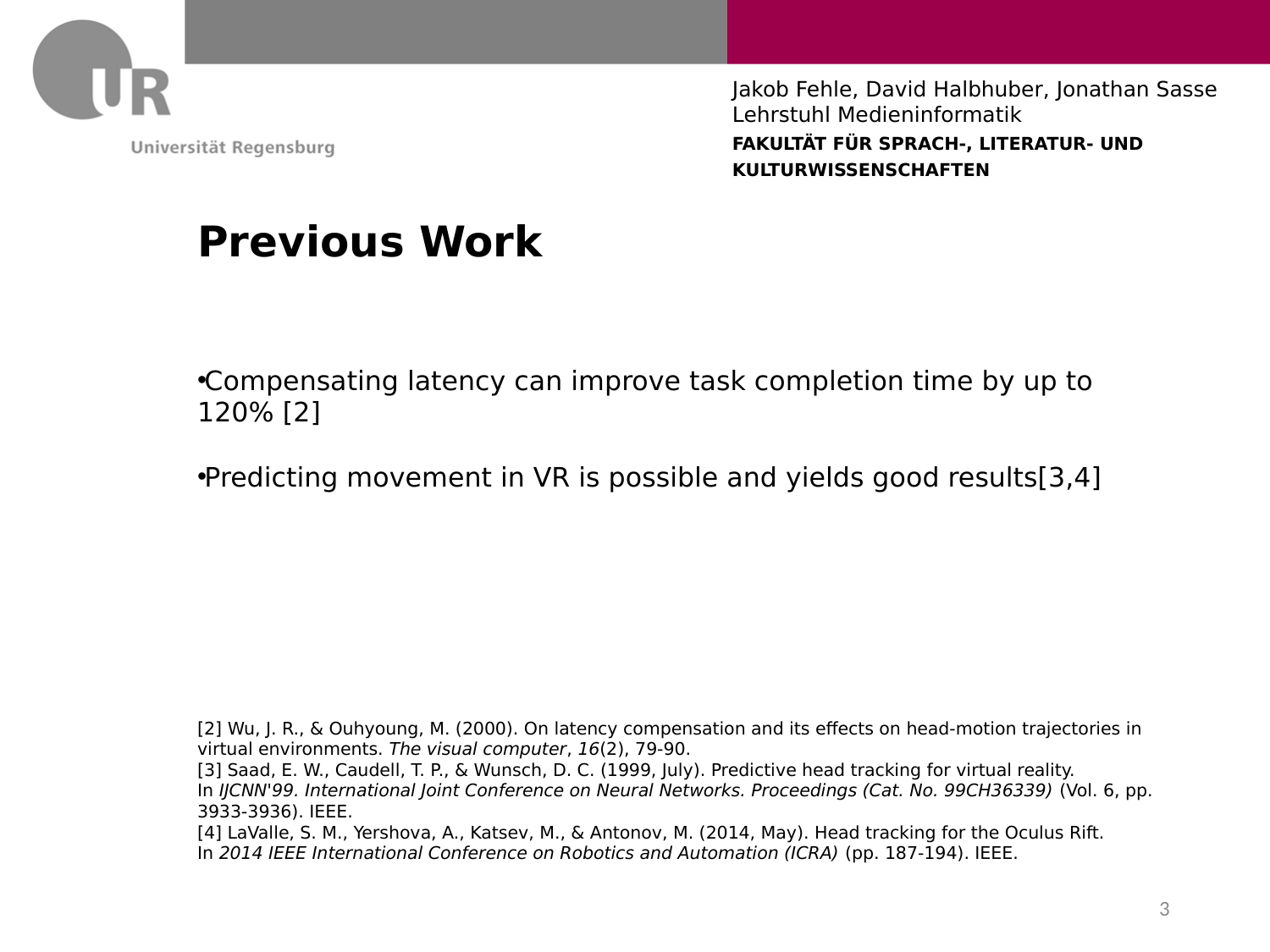

# Previous Work

Compensating latency can improve task completion time by up to 120% [2]

Predicting movement in VR is possible and yields good results[3,4]

[2] Wu, J. R., & Ouhyoung, M. (2000). On latency compensation and its effects on head-motion trajectories in virtual environments. The visual computer, 16(2), 79-90.
[3] Saad, E. W., Caudell, T. P., & Wunsch, D. C. (1999, July). Predictive head tracking for virtual reality. In IJCNN'99. International Joint Conference on Neural Networks. Proceedings (Cat. No. 99CH36339) (Vol. 6, pp. 3933-3936). IEEE.
[4] LaValle, S. M., Yershova, A., Katsev, M., & Antonov, M. (2014, May). Head tracking for the Oculus Rift. In 2014 IEEE International Conference on Robotics and Automation (ICRA) (pp. 187-194). IEEE.
3